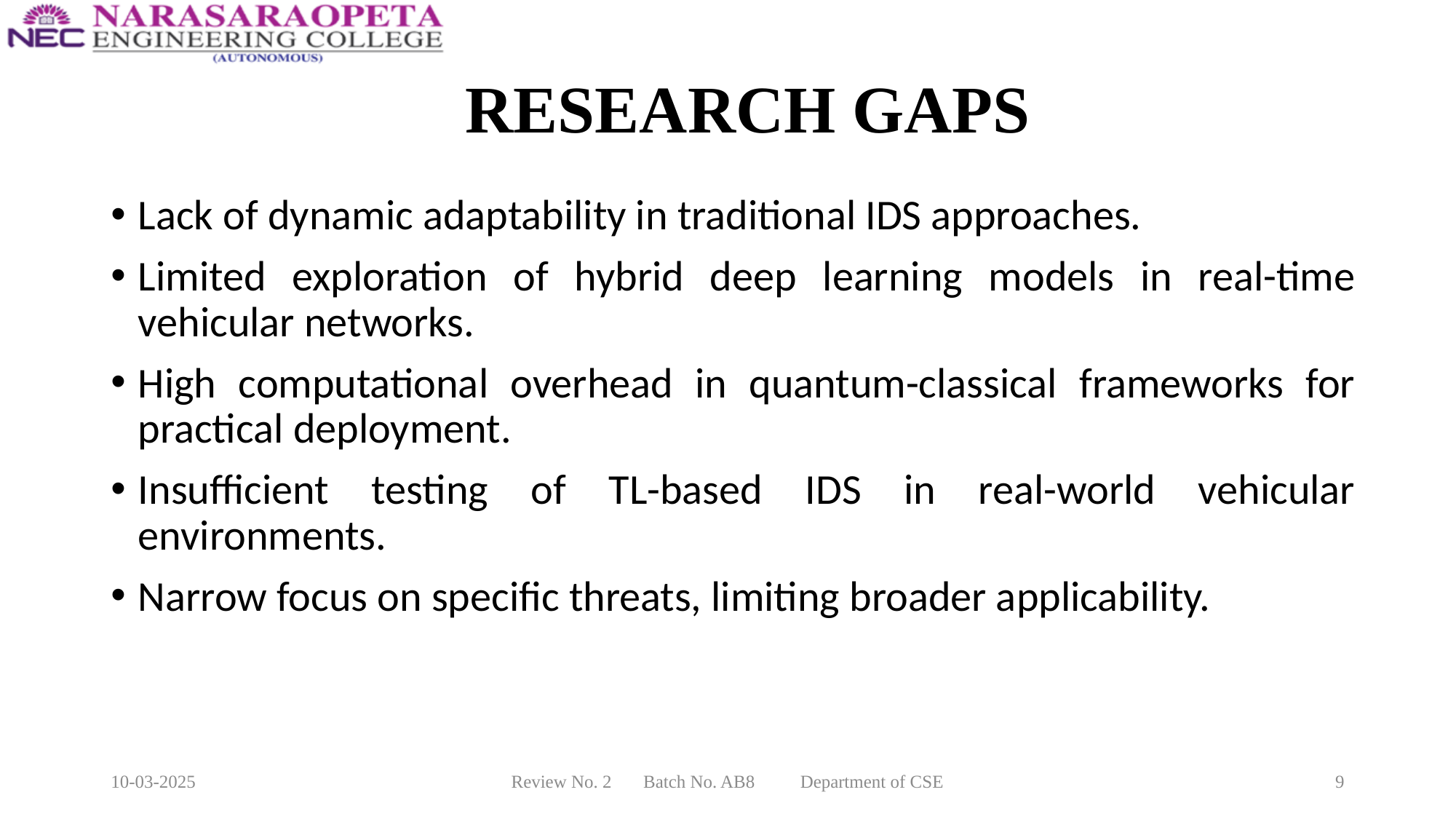

# RESEARCH GAPS
Lack of dynamic adaptability in traditional IDS approaches.
Limited exploration of hybrid deep learning models in real-time vehicular networks.
High computational overhead in quantum-classical frameworks for practical deployment.
Insufficient testing of TL-based IDS in real-world vehicular environments.
Narrow focus on specific threats, limiting broader applicability.
10-03-2025
Review No. 2       Batch No. AB8          Department of CSE
9